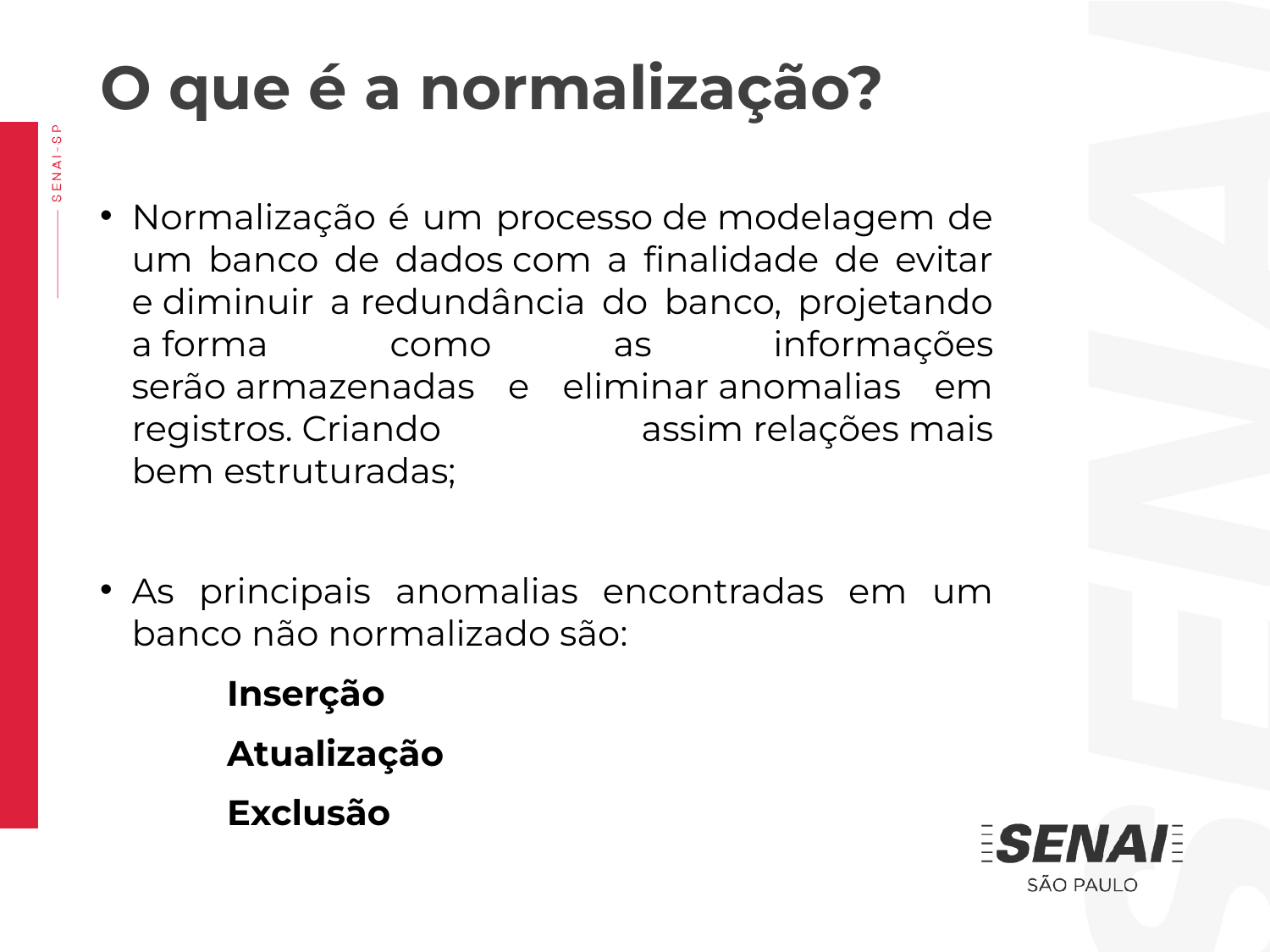

O que é a normalização?
Normalização é um processo de modelagem de um banco de dados com a finalidade de evitar e diminuir a redundância do banco, projetando a forma como as informações serão armazenadas e eliminar anomalias em registros. Criando assim relações mais bem estruturadas;

As principais anomalias encontradas em um banco não normalizado são:
     	Inserção
	Atualização
	Exclusão